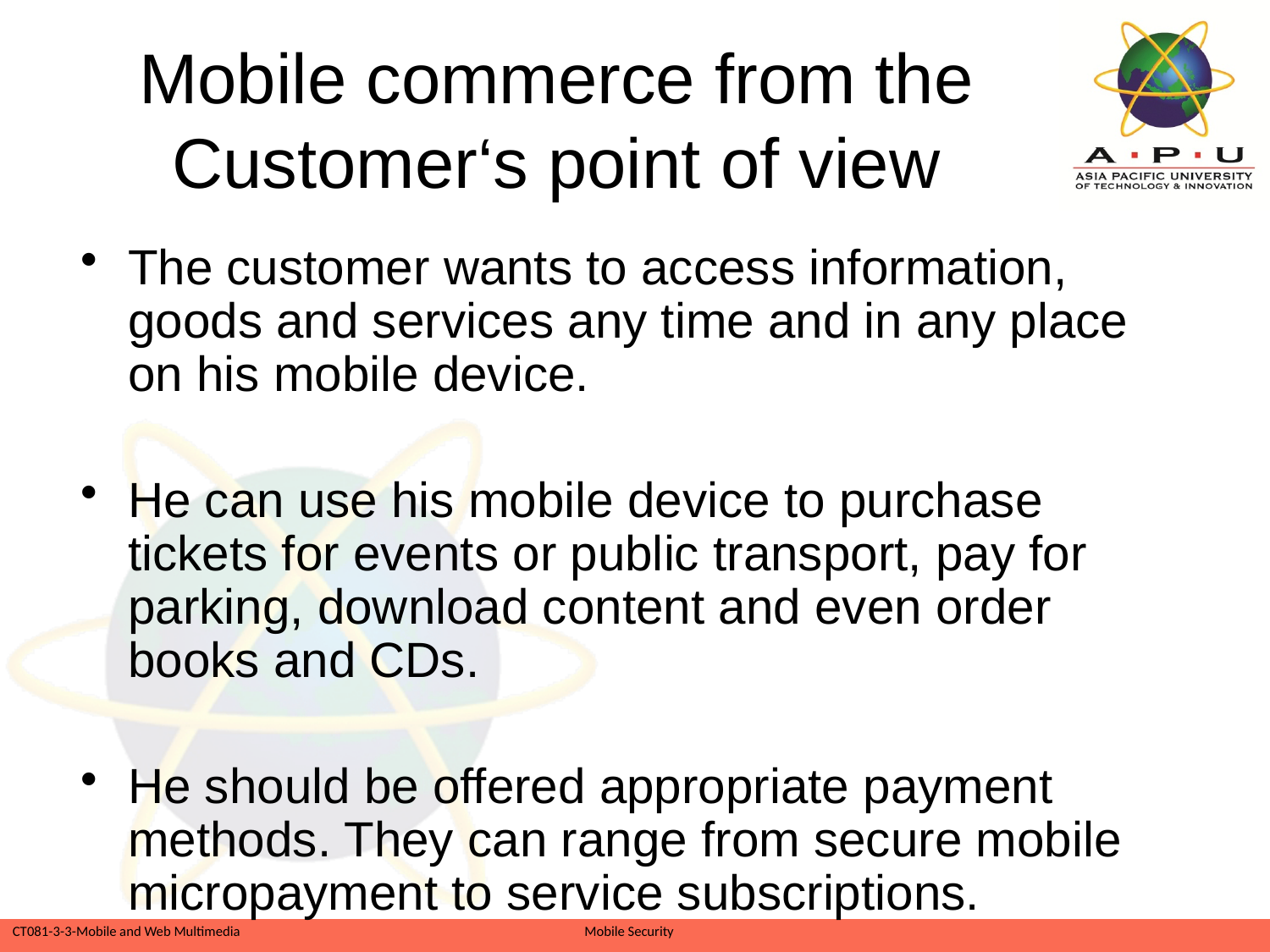

# Mobile commerce from the Customer‘s point of view
The customer wants to access information, goods and services any time and in any place on his mobile device.

He can use his mobile device to purchase tickets for events or public transport, pay for parking, download content and even order books and CDs.

He should be offered appropriate payment methods. They can range from secure mobile micropayment to service subscriptions.